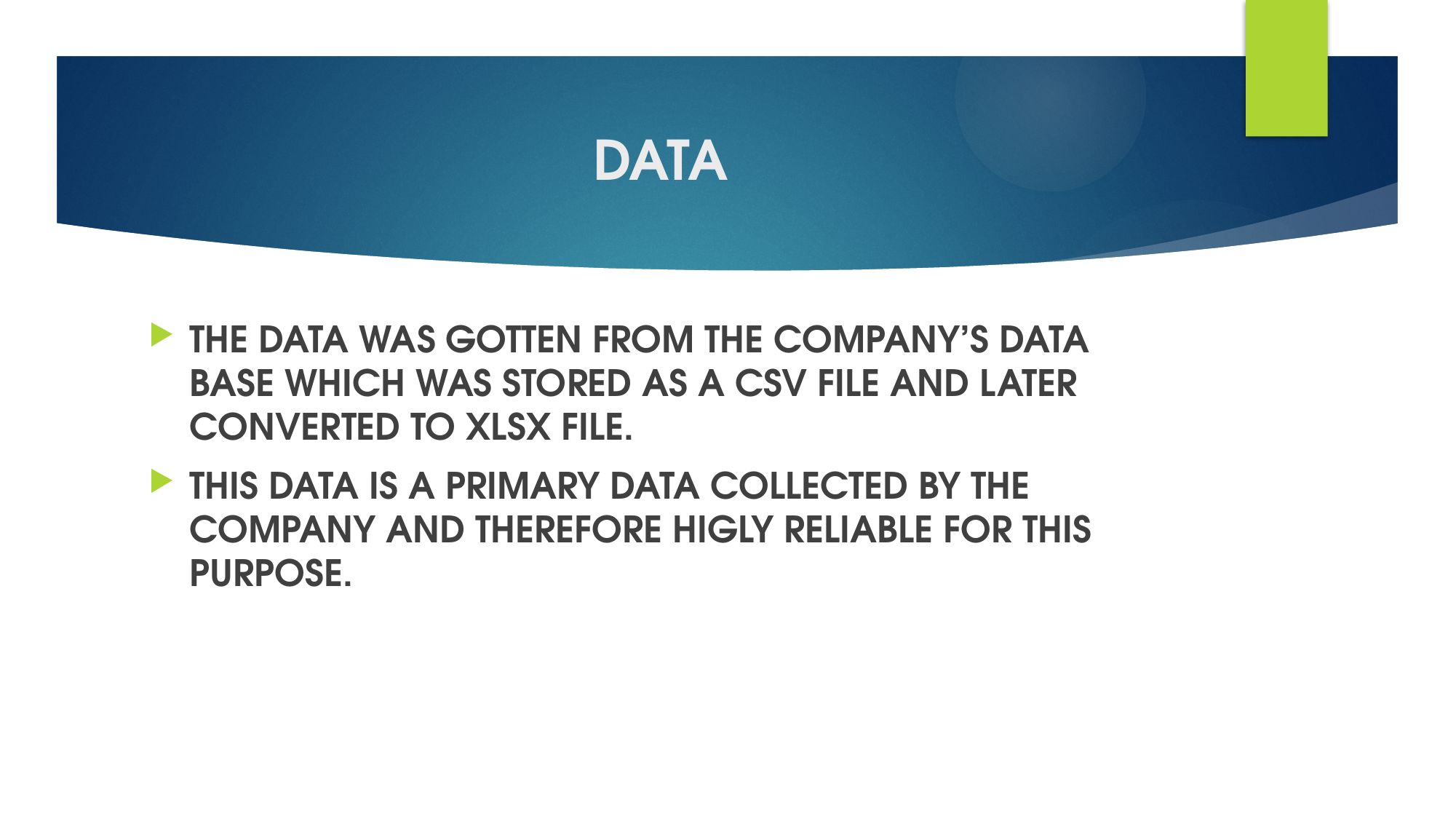

# DATA
THE DATA WAS GOTTEN FROM THE COMPANY’S DATA BASE WHICH WAS STORED AS A CSV FILE AND LATER CONVERTED TO XLSX FILE.
THIS DATA IS A PRIMARY DATA COLLECTED BY THE COMPANY AND THEREFORE HIGLY RELIABLE FOR THIS PURPOSE.